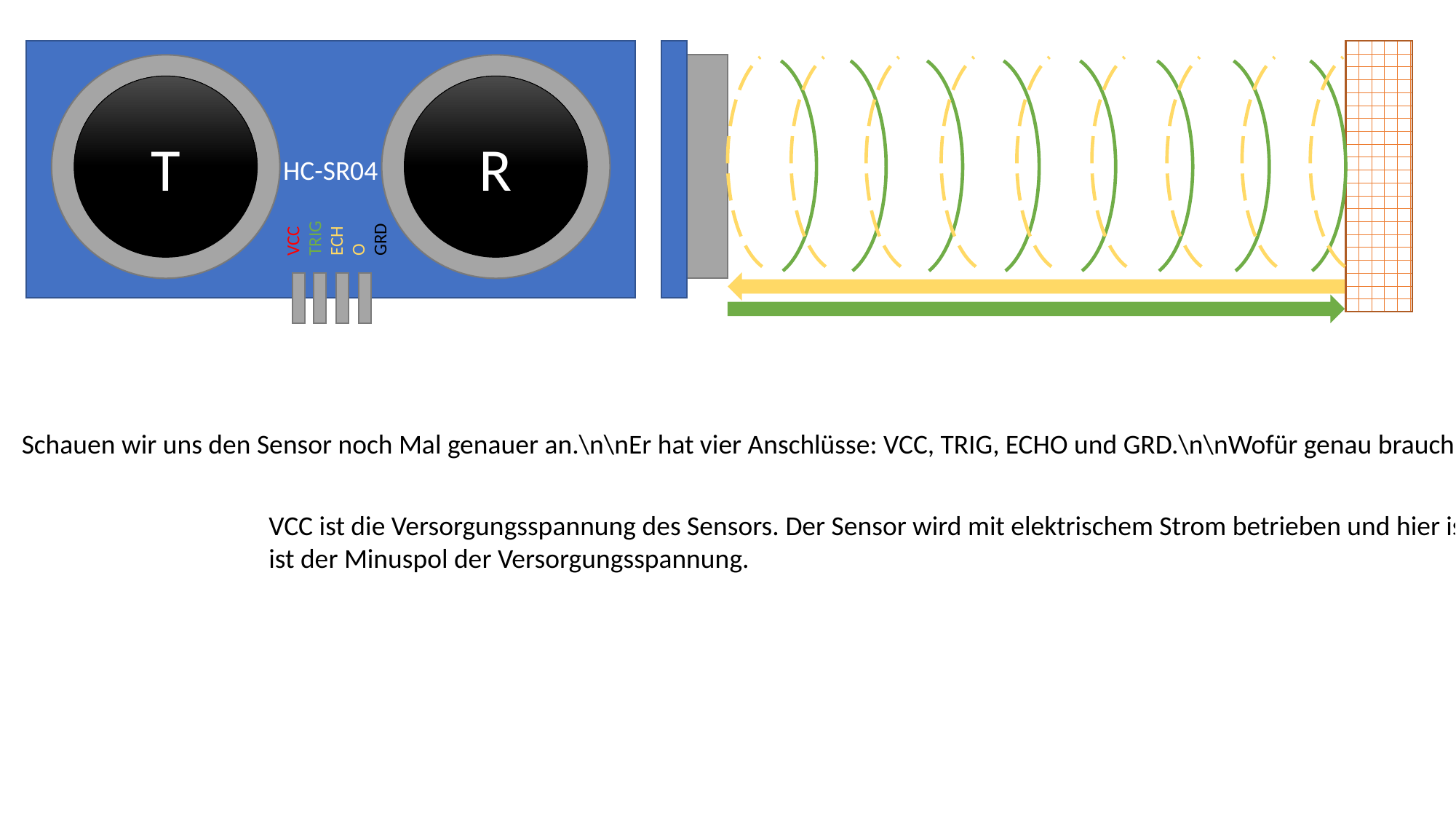

HC-SR04

T

R
VCC
TRIG
ECHO
GRD

Schauen wir uns den Sensor noch Mal genauer an.\n\nEr hat vier Anschlüsse: VCC, TRIG, ECHO und GRD.\n\nWofür genau brauchen wir denn welche Anschlüsse?
VCC ist die Versorgungsspannung des Sensors. Der Sensor wird mit elektrischem Strom betrieben und hier ist der Pluspol dafür.\nTRIG steht für den Sender. Hier wird dem Sensor ein Signal übergeben, dass er Schallwellen erzeugen soll.\nECHO ist der Anschluss des Empfängers.\nSobald die Schallwellen vom Empfänger erfasst werden, schickt er ein Signal über diesen Anschluss.\nGRD ist der Minuspol der Versorgungsspannung.